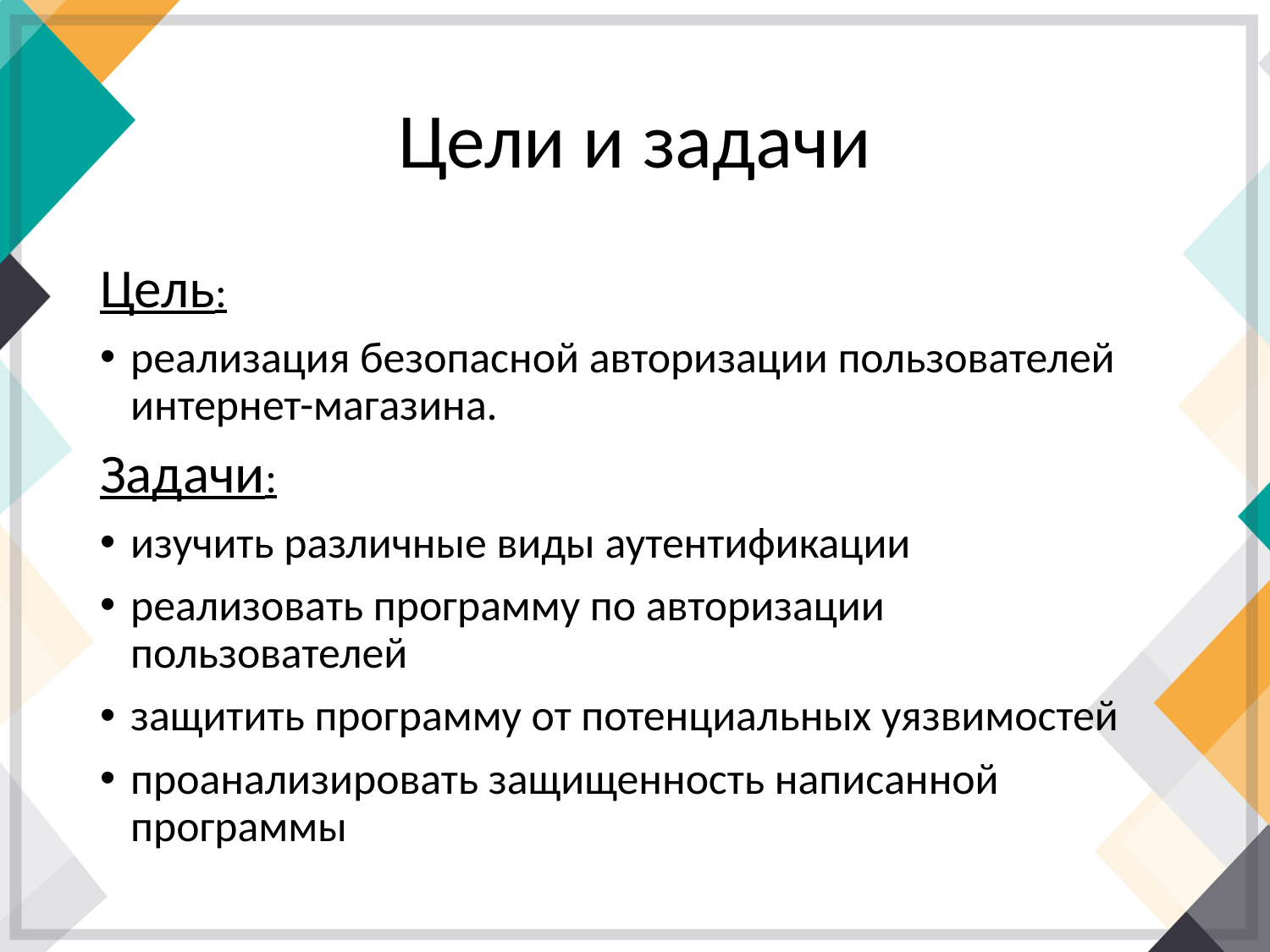

# Цели и задачи
Цель:
реализация безопасной авторизации пользователей интернет-магазина.
Задачи:
изучить различные виды аутентификации
реализовать программу по авторизации пользователей
защитить программу от потенциальных уязвимостей
проанализировать защищенность написанной программы